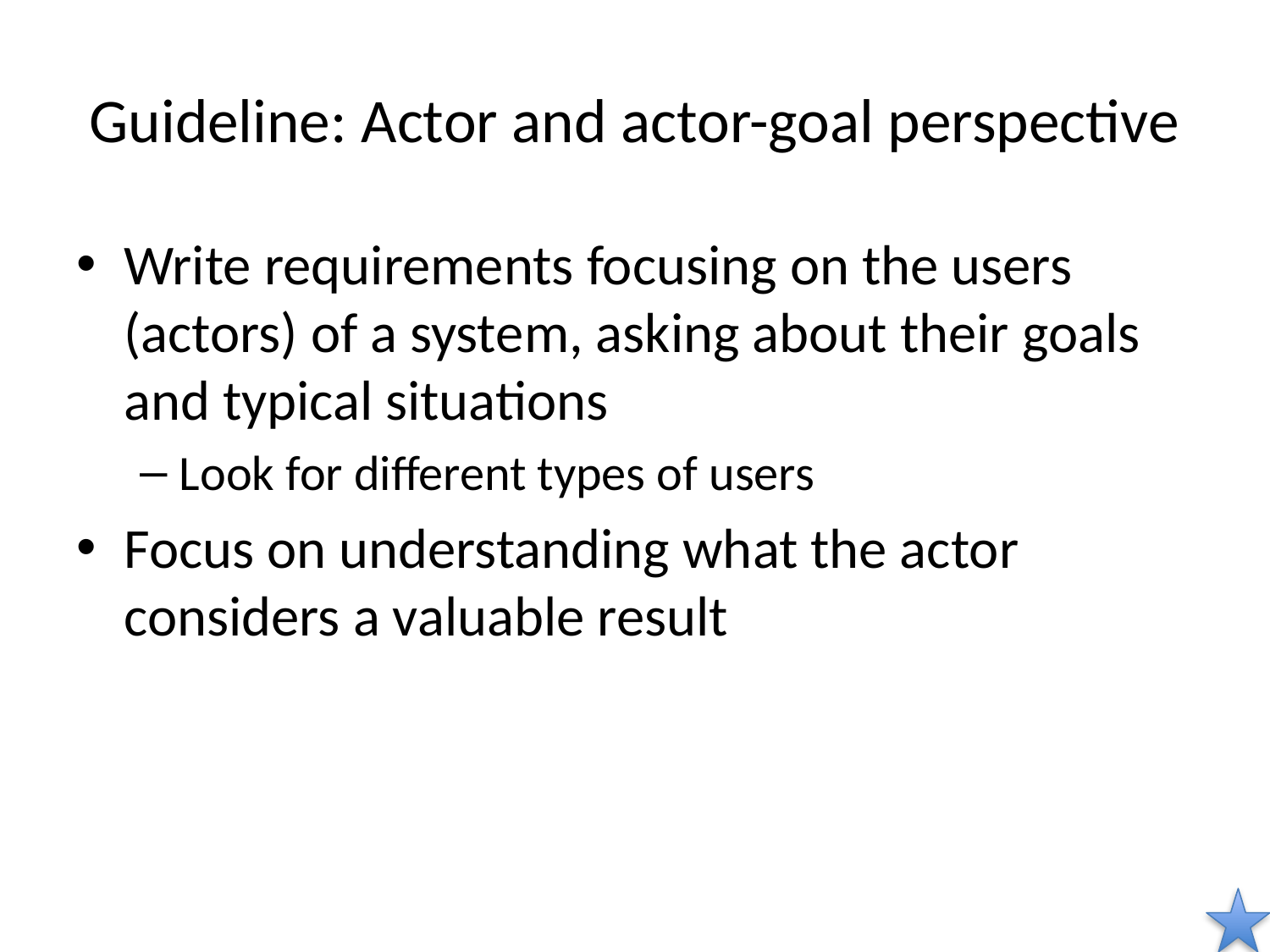

# Guideline: Actor and actor-goal perspective
Write requirements focusing on the users (actors) of a system, asking about their goals and typical situations
Look for different types of users
Focus on understanding what the actor considers a valuable result